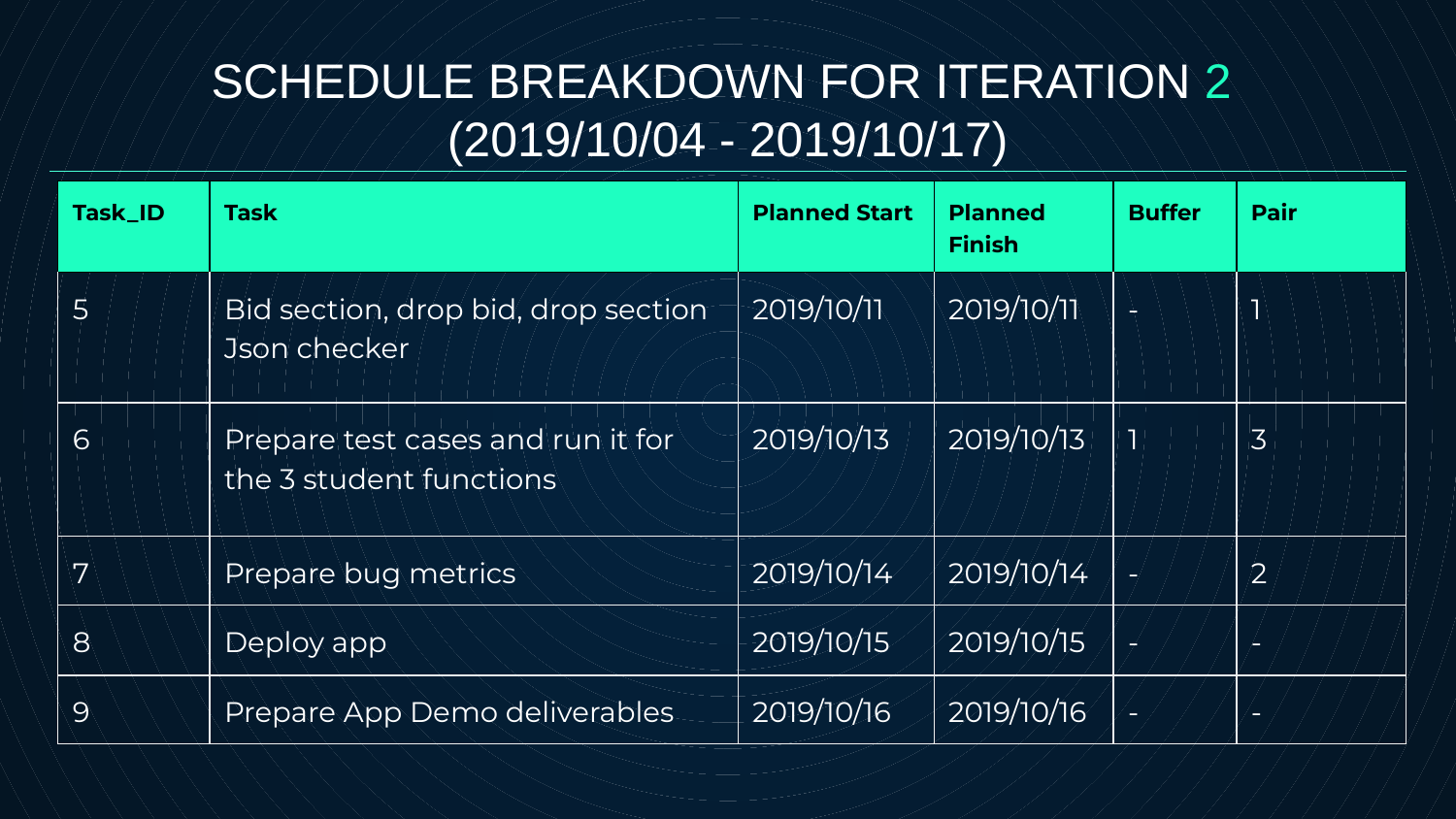

# SCHEDULE BREAKDOWN FOR ITERATION 2 (2019/10/04 - 2019/10/17)
| Task\_ID | Task | Planned Start | Planned Finish | Buffer | Pair |
| --- | --- | --- | --- | --- | --- |
| 5 | Bid section, drop bid, drop section Json checker | 2019/10/11 | 2019/10/11 | - | 1 |
| 6 | Prepare test cases and run it for the 3 student functions | 2019/10/13 | 2019/10/13 | 1 | 3 |
| 7 | Prepare bug metrics | 2019/10/14 | 2019/10/14 | - | 2 |
| 8 | Deploy app | 2019/10/15 | 2019/10/15 | - | - |
| 9 | Prepare App Demo deliverables | 2019/10/16 | 2019/10/16 | - | - |